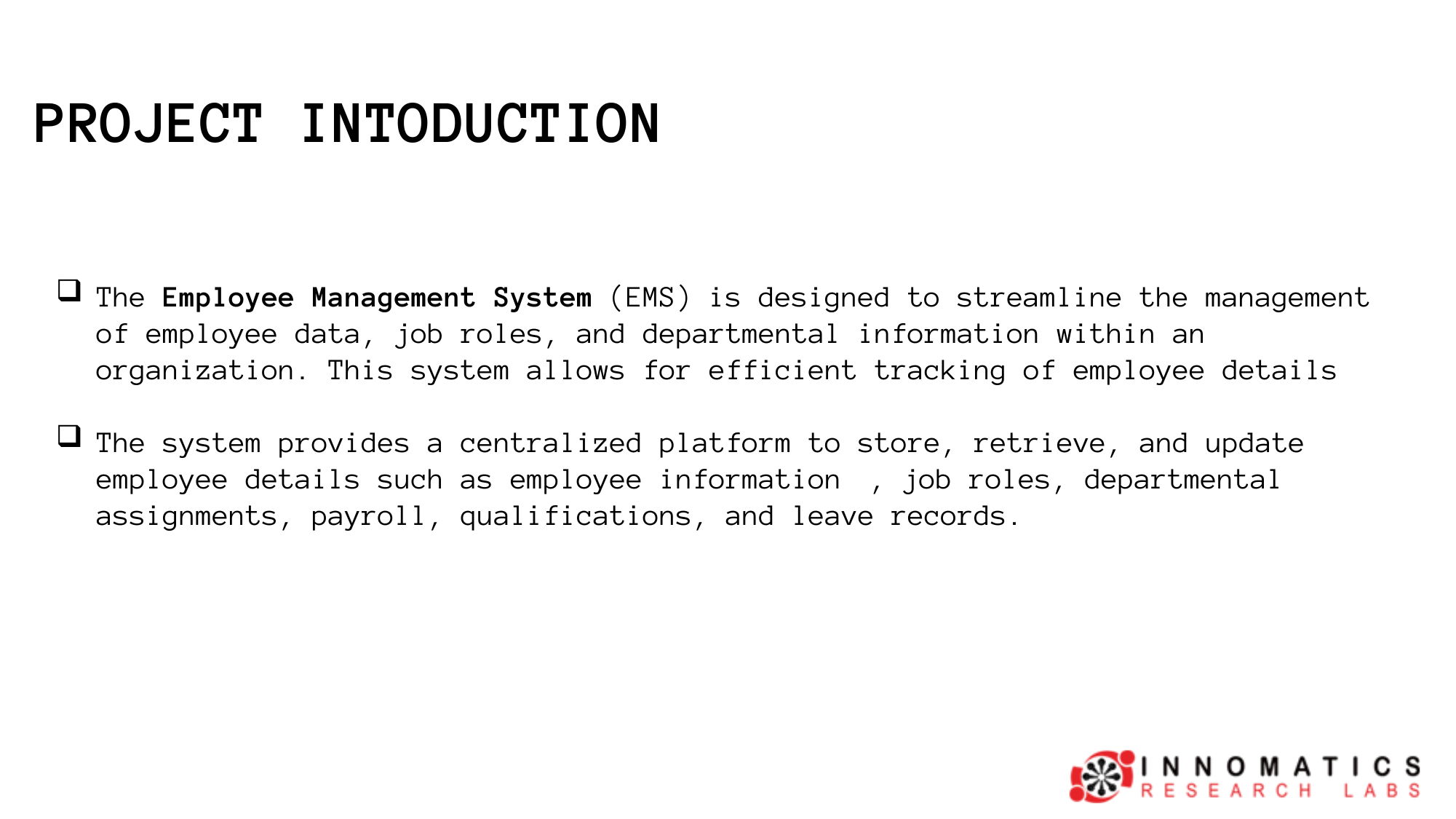

# PROJECT INTODUCTION

The Employee Management System (EMS) is designed to streamline the management of employee data, job roles, and departmental information within an organization. This system allows for efficient tracking of employee details

The system provides a centralized platform to store, retrieve, and update employee details such as employee information  , job roles, departmental assignments, payroll, qualifications, and leave records.